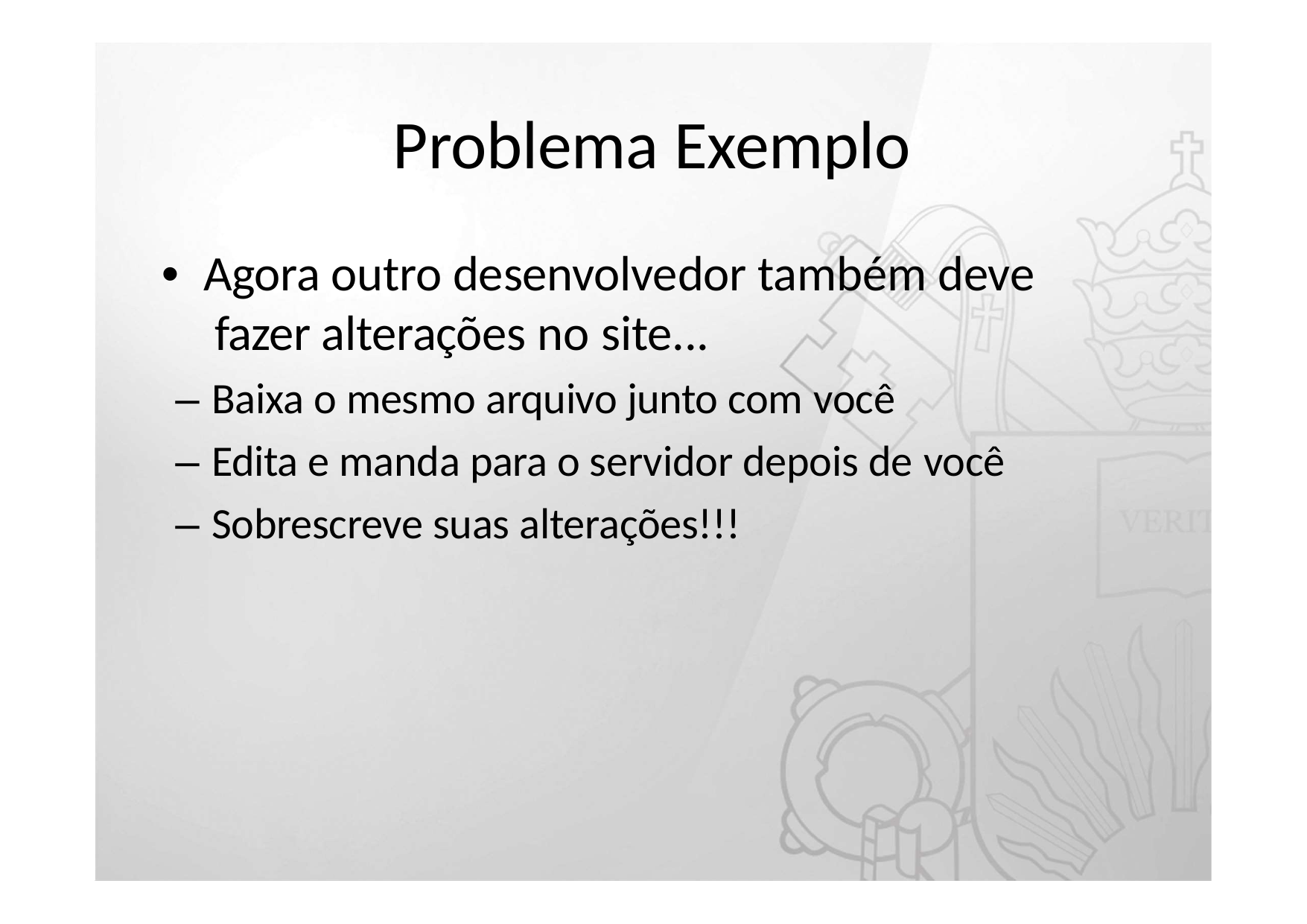

# Problema Exemplo
•	Agora outro desenvolvedor também deve  fazer alterações no site...
– Baixa o mesmo arquivo junto com você
– Edita e manda para o servidor depois de você
– Sobrescreve suas alterações!!!